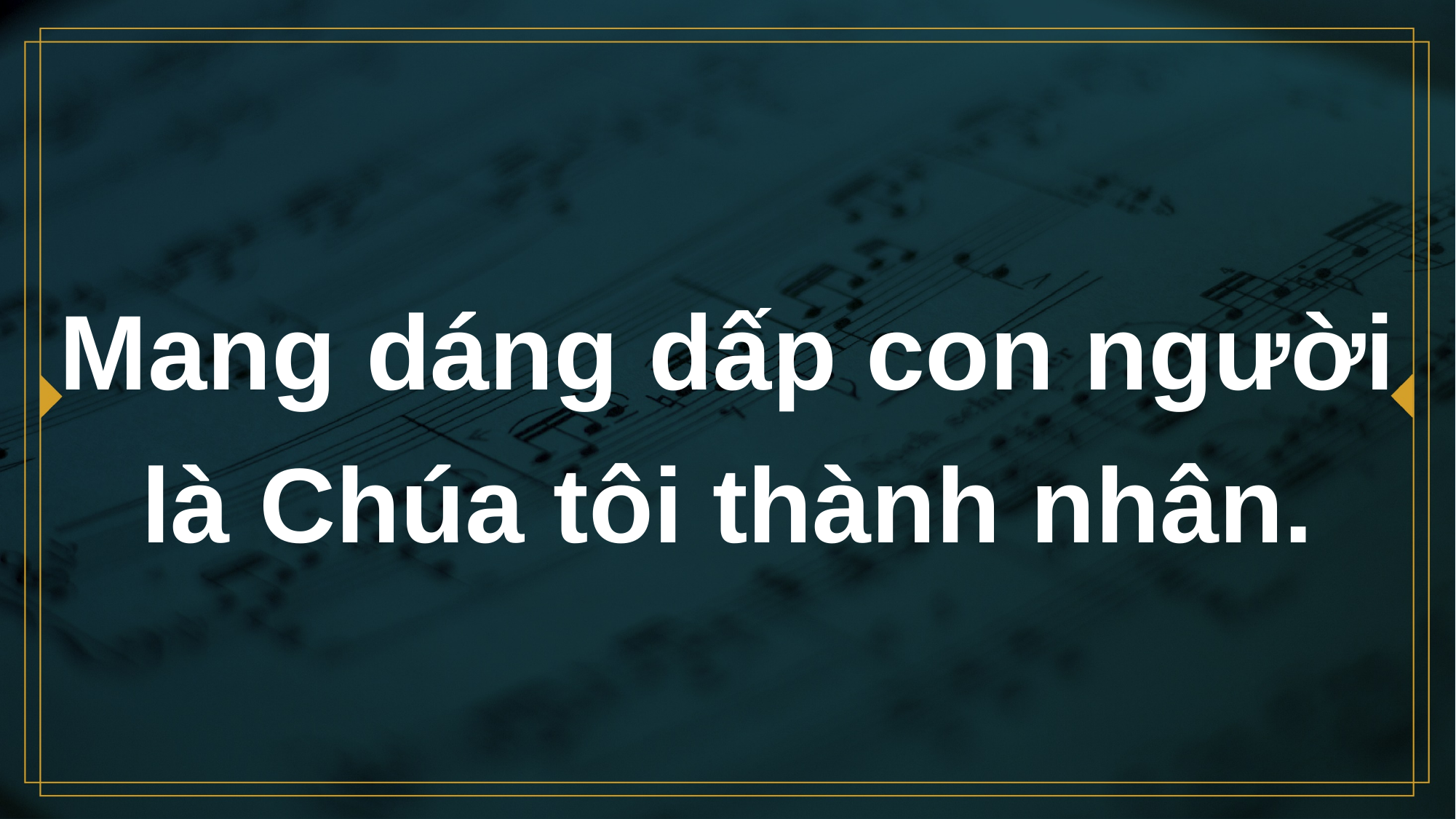

# Mang dáng dấp con người là Chúa tôi thành nhân.